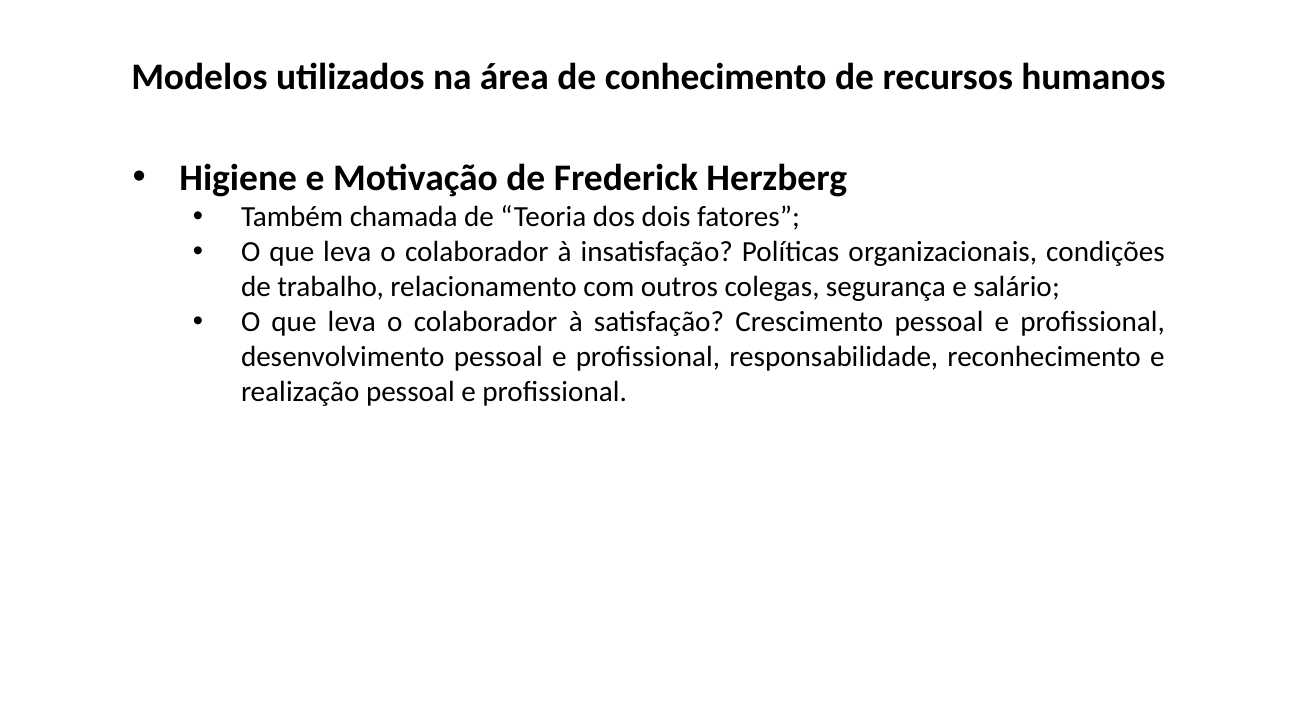

Modelos utilizados na área de conhecimento de recursos humanos
Higiene e Motivação de Frederick Herzberg
Também chamada de “Teoria dos dois fatores”;
O que leva o colaborador à insatisfação? Políticas organizacionais, condições de trabalho, relacionamento com outros colegas, segurança e salário;
O que leva o colaborador à satisfação? Crescimento pessoal e profissional, desenvolvimento pessoal e profissional, responsabilidade, reconhecimento e realização pessoal e profissional.
EXEMLO